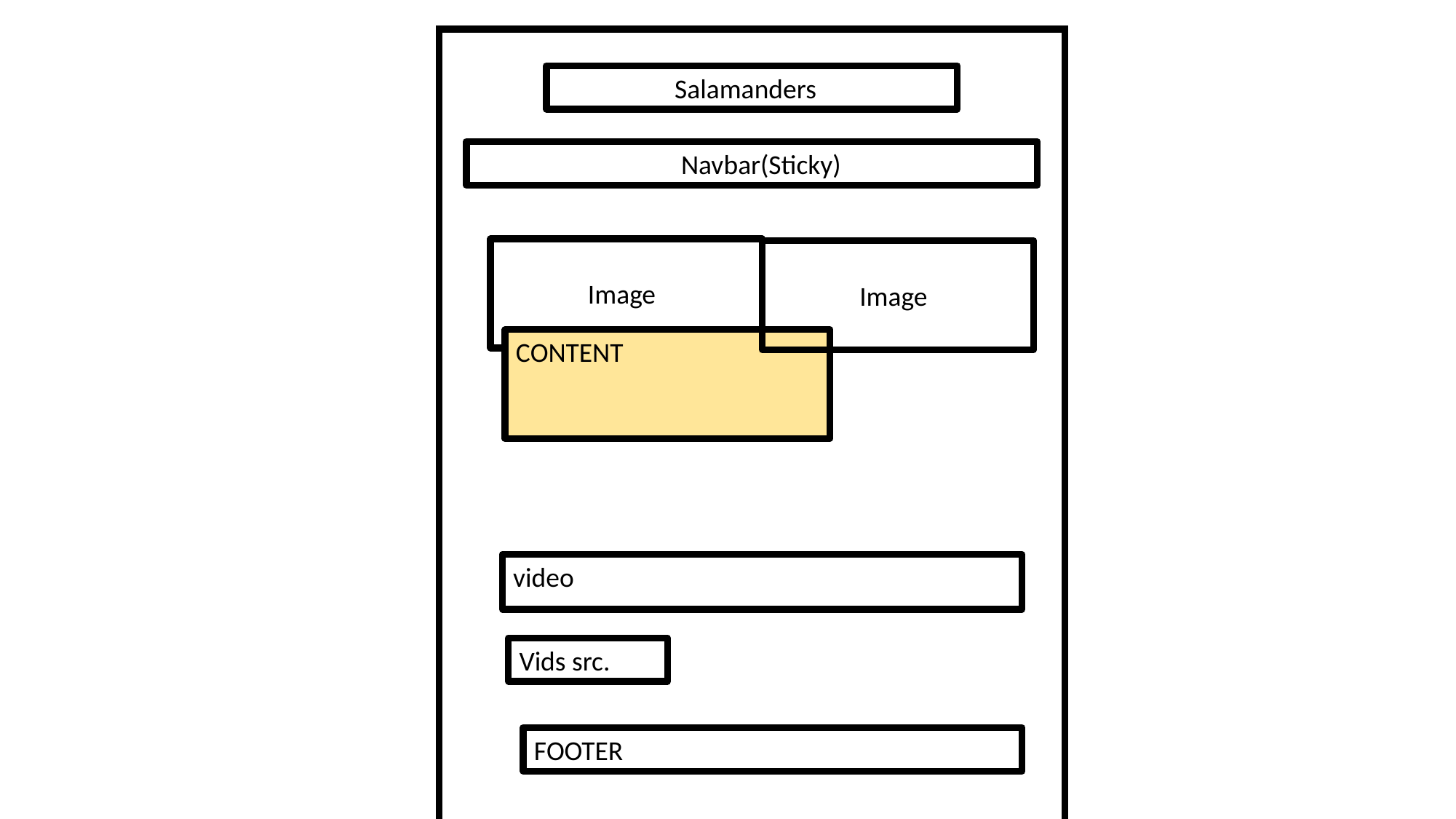

Salamanders
                                 Navbar(Sticky)

              Image

video
CONTENT

Vids src.
FOOTER

              Image